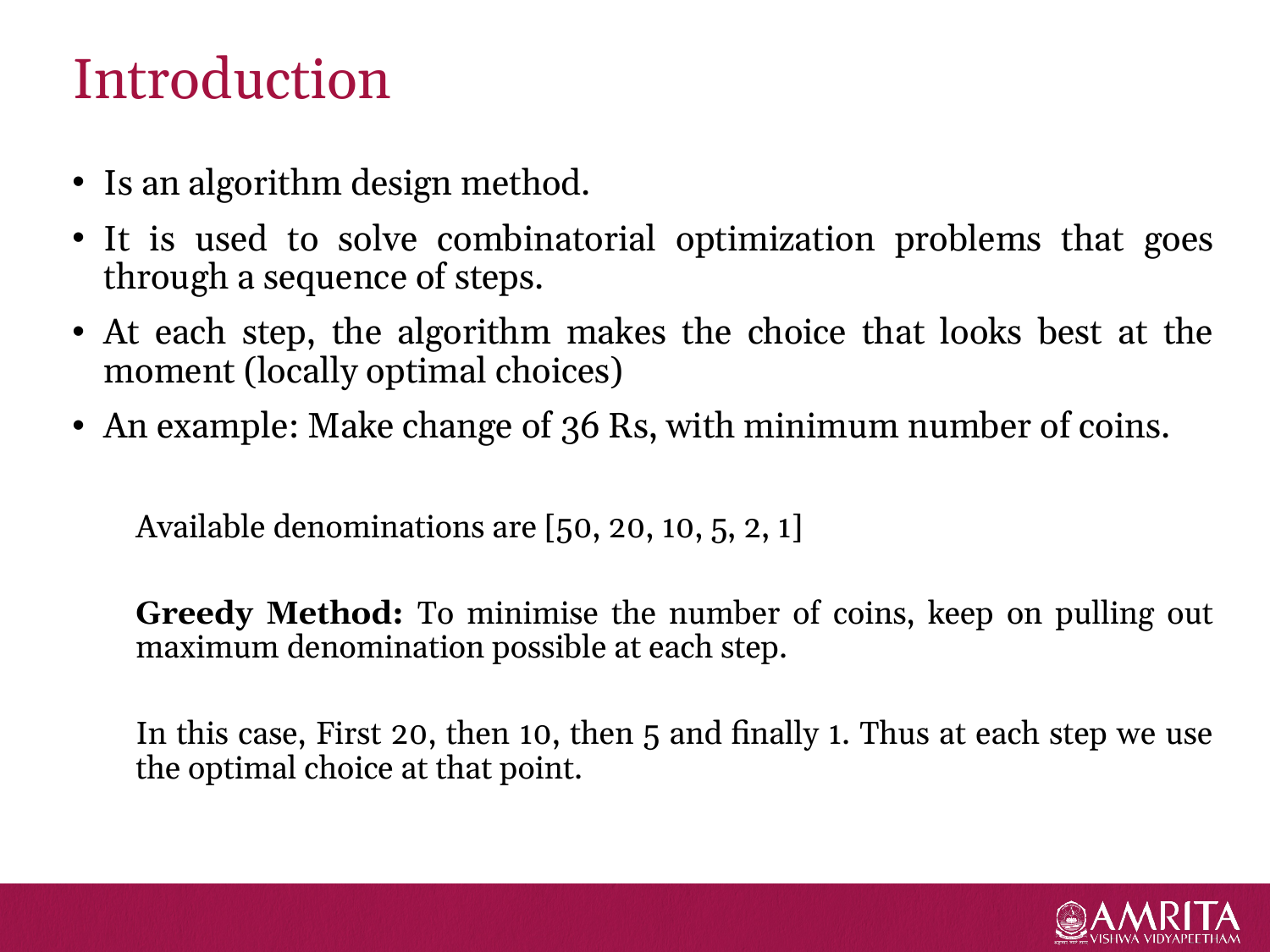

# Introduction
Is an algorithm design method.
It is used to solve combinatorial optimization problems that goes through a sequence of steps.
At each step, the algorithm makes the choice that looks best at the moment (locally optimal choices)
An example: Make change of 36 Rs, with minimum number of coins.

Available denominations are [50, 20, 10, 5, 2, 1]

Greedy Method: To minimise the number of coins, keep on pulling out maximum denomination possible at each step.

In this case, First 20, then 10, then 5 and finally 1. Thus at each step we use the optimal choice at that point.